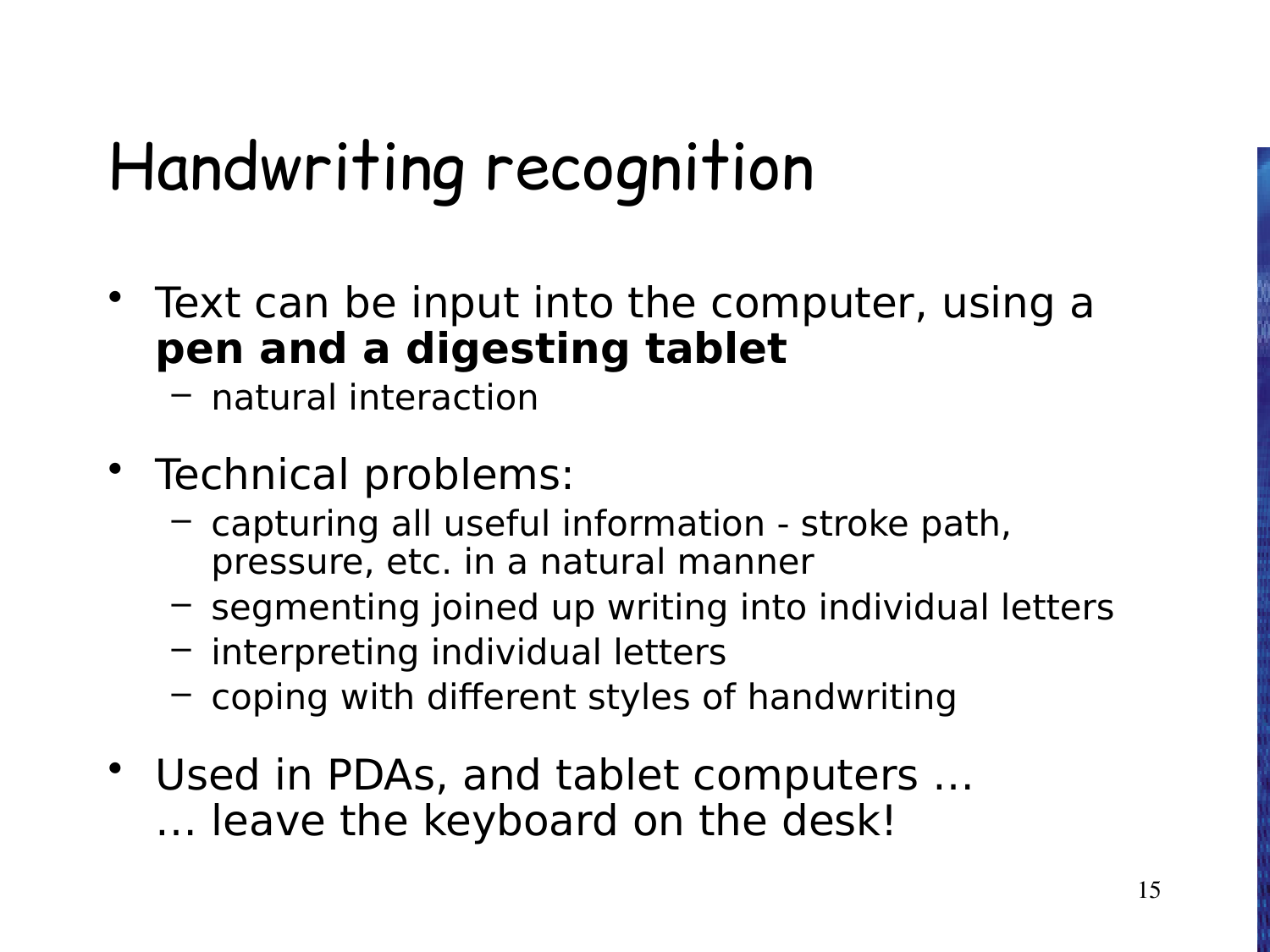

# Handwriting recognition
Text can be input into the computer, using a pen and a digesting tablet
natural interaction

Technical problems:
capturing all useful information - stroke path, pressure, etc. in a natural manner
segmenting joined up writing into individual letters
interpreting individual letters
coping with different styles of handwriting

Used in PDAs, and tablet computers …
… leave the keyboard on the desk!
15